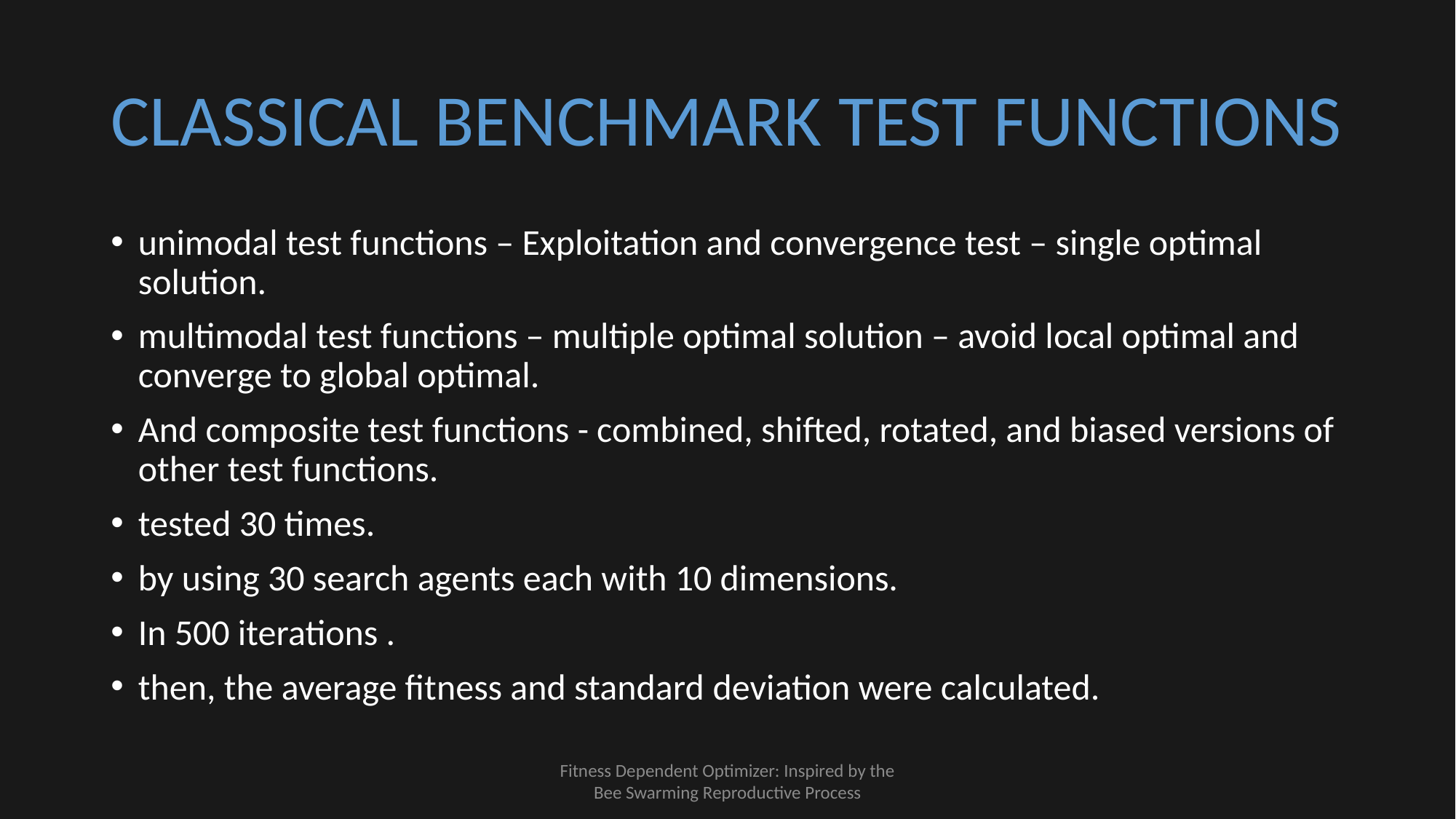

# CLASSICAL BENCHMARK TEST FUNCTIONS
unimodal test functions – Exploitation and convergence test – single optimal solution.
multimodal test functions – multiple optimal solution – avoid local optimal and converge to global optimal.
And composite test functions - combined, shifted, rotated, and biased versions of other test functions.
tested 30 times.
by using 30 search agents each with 10 dimensions.
In 500 iterations .
then, the average fitness and standard deviation were calculated.

Fitness Dependent Optimizer: Inspired by the
Bee Swarming Reproductive Process